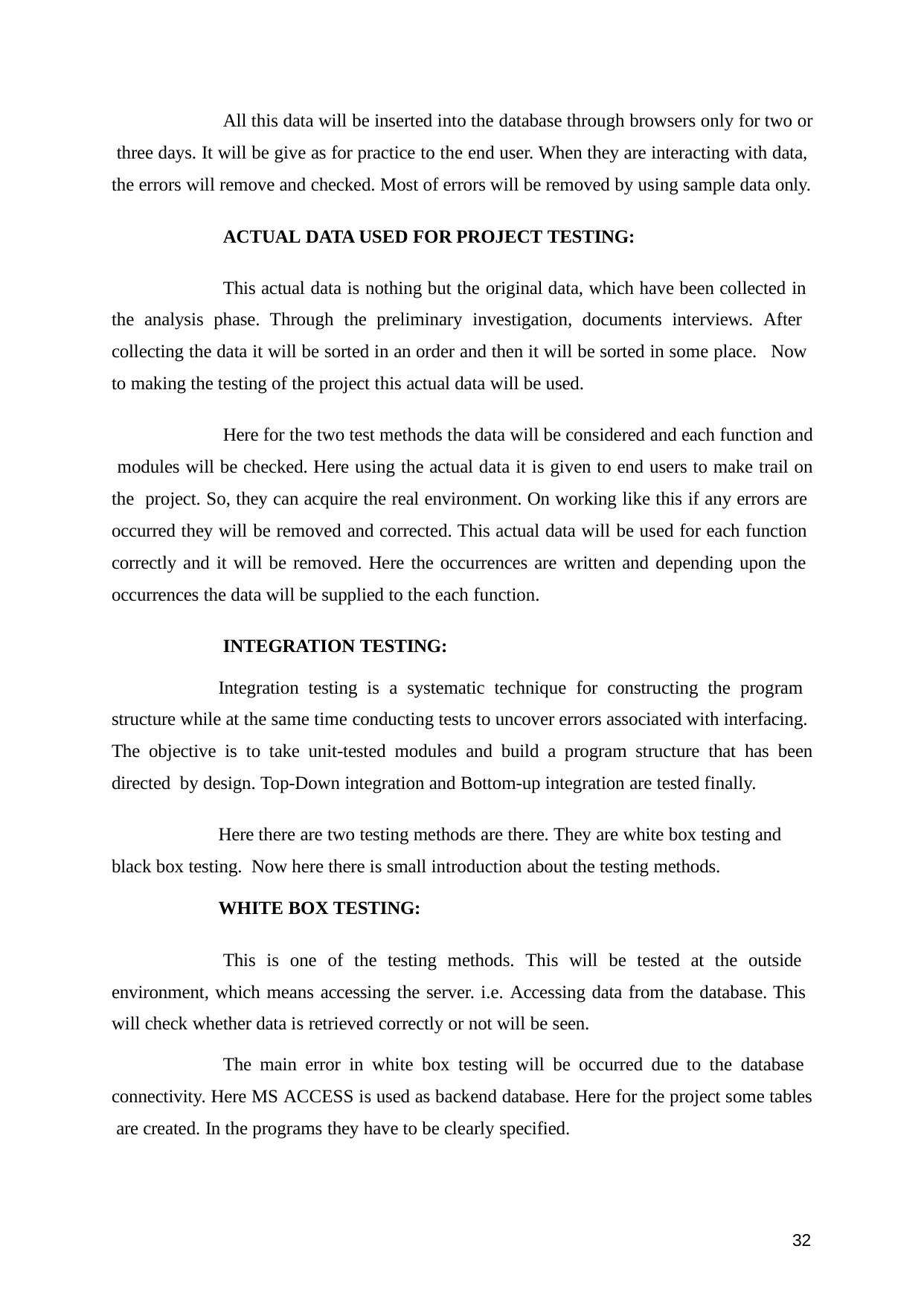

All this data will be inserted into the database through browsers only for two or  three days. It will be give as for practice to the end user. When they are interacting with data,  the errors will remove and checked. Most of errors will be removed by using sample data only.

ACTUAL DATA USED FOR PROJECT TESTING:

This actual data is nothing but the original data, which have been collected in  the analysis phase. Through the preliminary investigation, documents interviews. After  collecting the data it will be sorted in an order and then it will be sorted in some place. Now  to making the testing of the project this actual data will be used.

Here for the two test methods the data will be considered and each function and  modules will be checked. Here using the actual data it is given to end users to make trail on the  project. So, they can acquire the real environment. On working like this if any errors are  occurred they will be removed and corrected. This actual data will be used for each function  correctly and it will be removed. Here the occurrences are written and depending upon the  occurrences the data will be supplied to the each function.

INTEGRATION TESTING:
Integration testing is a systematic technique for constructing the program  structure while at the same time conducting tests to uncover errors associated with interfacing.  The objective is to take unit-tested modules and build a program structure that has been directed  by design. Top-Down integration and Bottom-up integration are tested finally.

Here there are two testing methods are there. They are white box testing and black box testing.  Now here there is small introduction about the testing methods.

WHITE BOX TESTING:

This is one of the testing methods. This will be tested at the outside  environment, which means accessing the server. i.e. Accessing data from the database. This  will check whether data is retrieved correctly or not will be seen.
The main error in white box testing will be occurred due to the database  connectivity. Here MS ACCESS is used as backend database. Here for the project some tables  are created. In the programs they have to be clearly specified.
32